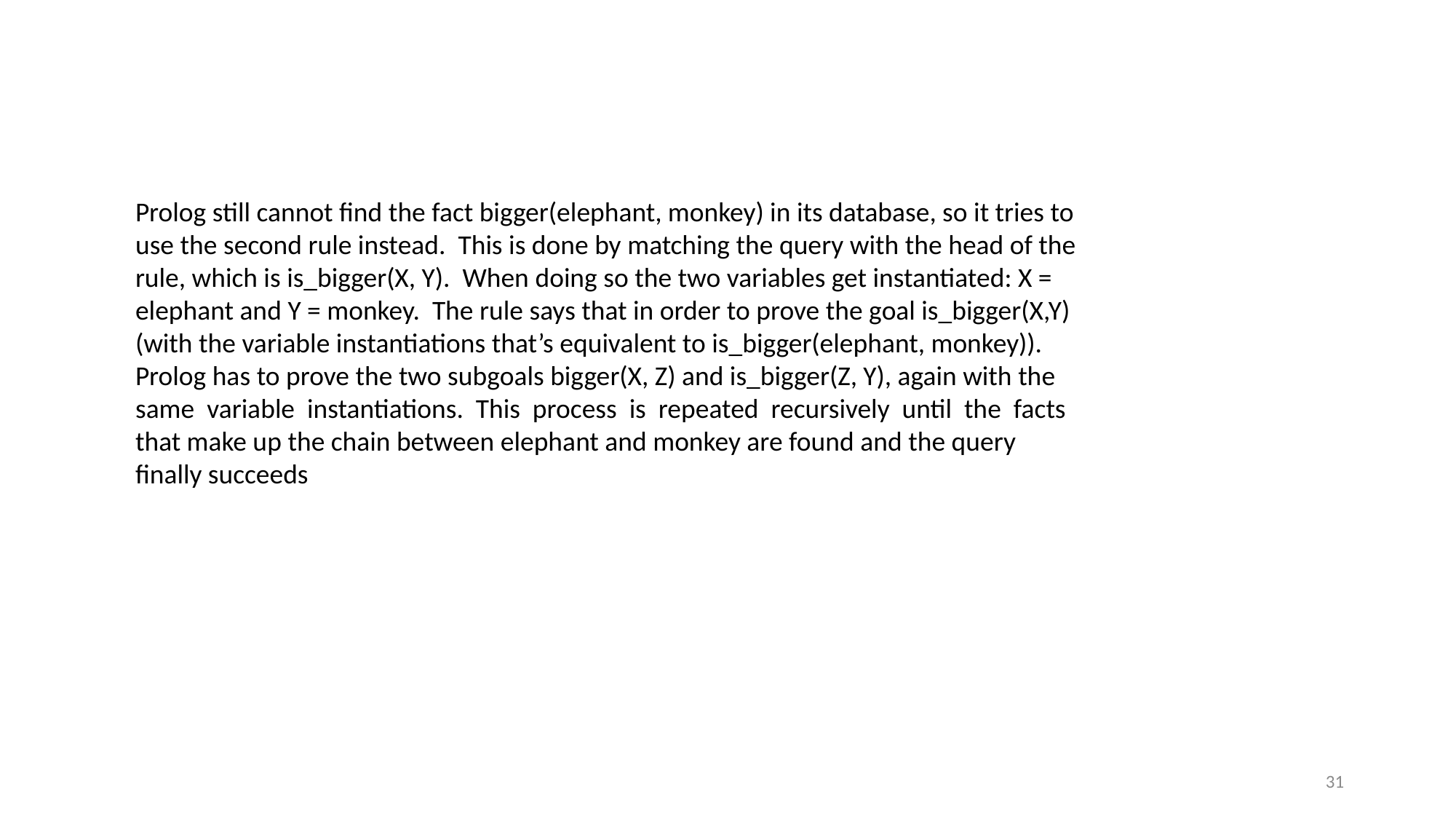

Prolog still cannot find the fact bigger(elephant, monkey) in its database, so it tries to use the second rule instead.  This is done by matching the query with the head of the rule, which is is_bigger(X, Y).  When doing so the two variables get instantiated: X = elephant and Y = monkey.  The rule says that in order to prove the goal is_bigger(X,Y) (with the variable instantiations that’s equivalent to is_bigger(elephant, monkey)).  Prolog has to prove the two subgoals bigger(X, Z) and is_bigger(Z, Y), again with the  same  variable  instantiations.  This  process  is  repeated  recursively  until  the  facts
that make up the chain between elephant and monkey are found and the query finally succeeds
31